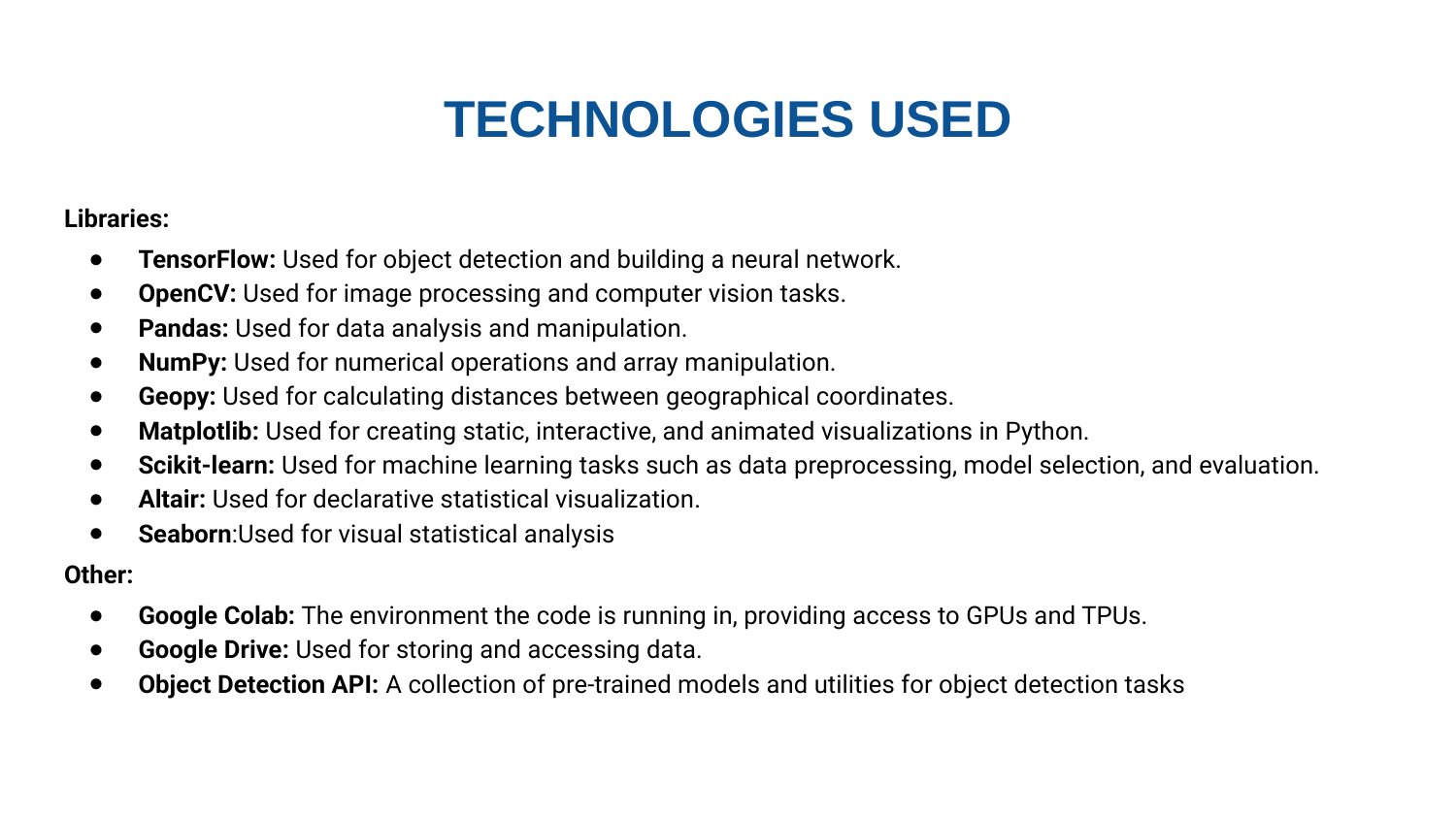

# TECHNOLOGIES USED
Libraries:
TensorFlow: Used for object detection and building a neural network.
OpenCV: Used for image processing and computer vision tasks.
Pandas: Used for data analysis and manipulation.
NumPy: Used for numerical operations and array manipulation.
Geopy: Used for calculating distances between geographical coordinates.
Matplotlib: Used for creating static, interactive, and animated visualizations in Python.
Scikit-learn: Used for machine learning tasks such as data preprocessing, model selection, and evaluation.
Altair: Used for declarative statistical visualization.
Seaborn:Used for visual statistical analysis
Other:
Google Colab: The environment the code is running in, providing access to GPUs and TPUs.
Google Drive: Used for storing and accessing data.
Object Detection API: A collection of pre-trained models and utilities for object detection tasks